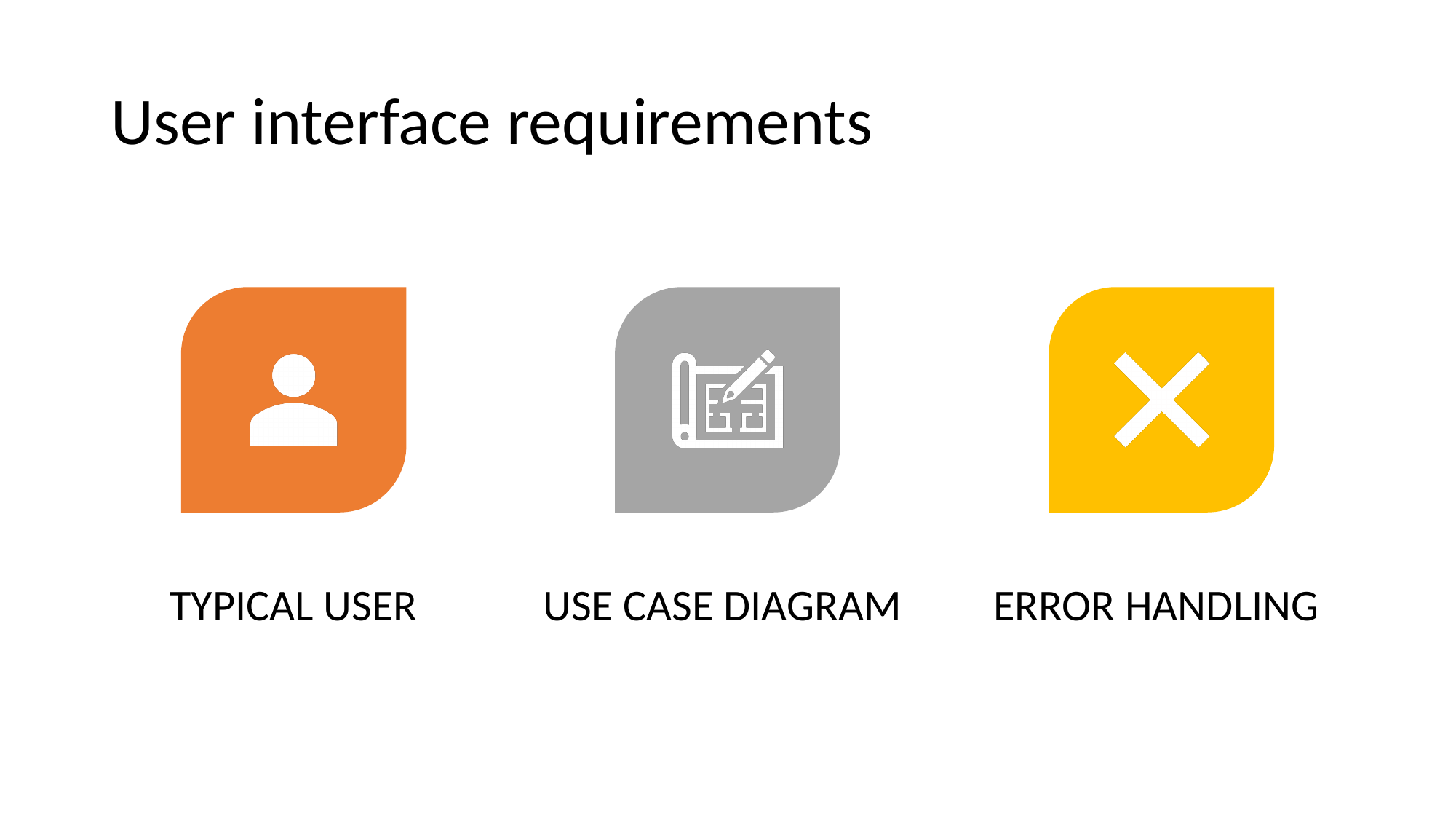

# User interface requirements
Typical user
Use case diagram
Error handling